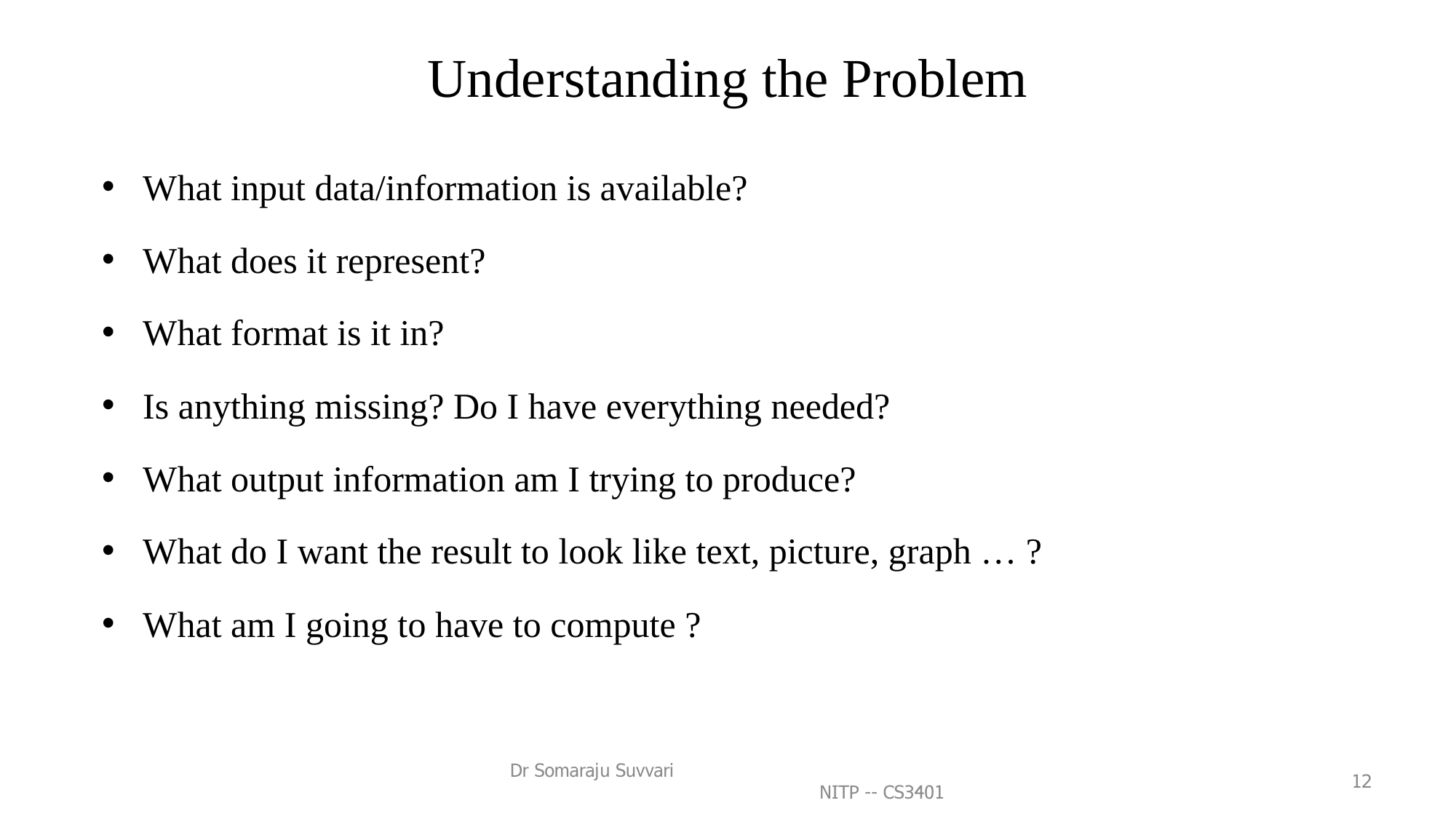

# Understanding the Problem
What input data/information is available?
What does it represent?
What format is it in?
Is anything missing? Do I have everything needed?
What output information am I trying to produce?
What do I want the result to look like text, picture, graph … ?
What am I going to have to compute ?
Dr Somaraju Suvvari                                                                                                        NITP -- CS3401
12